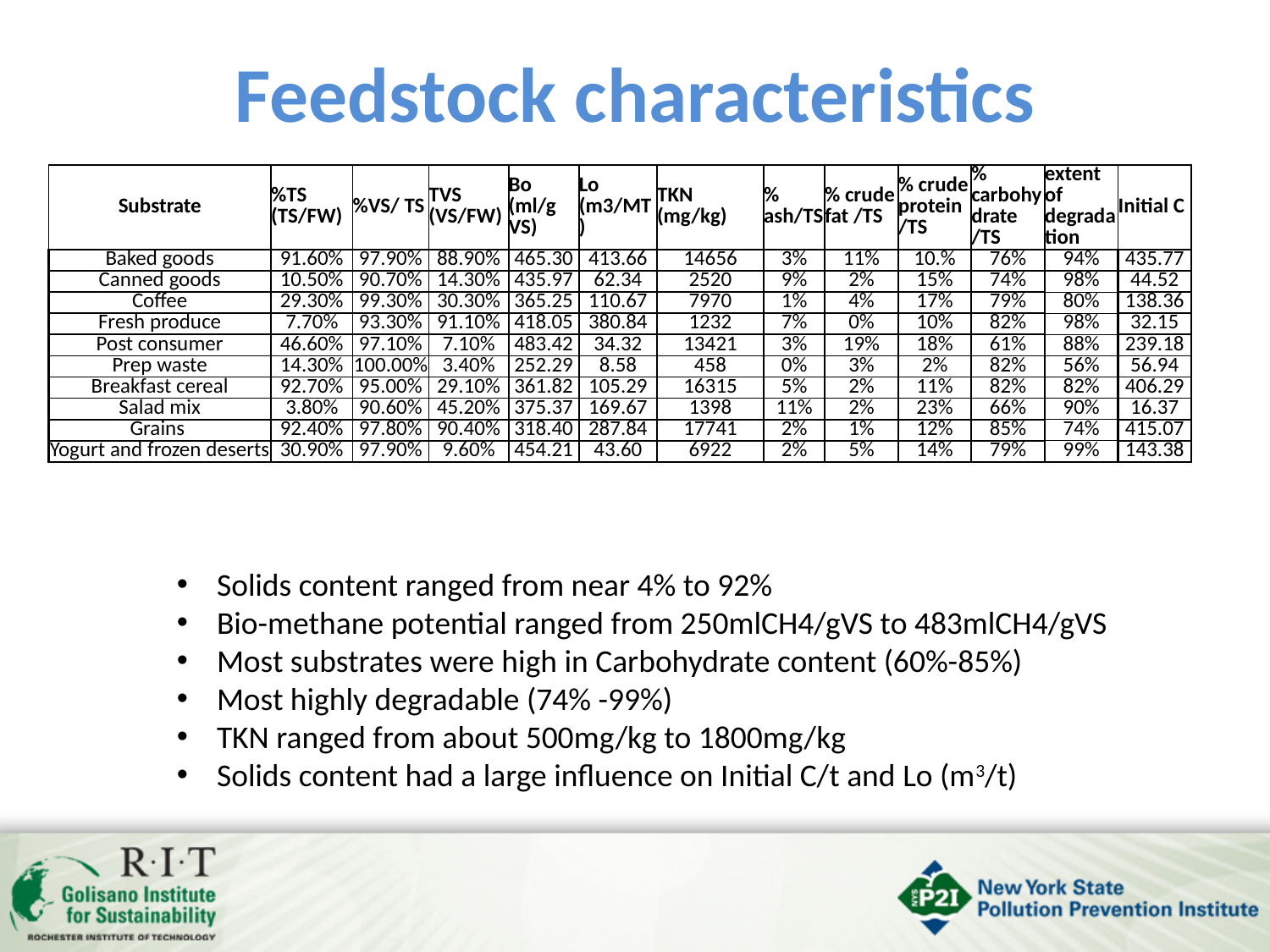

# Feedstock characteristics
| Substrate | %TS (TS/FW) | %VS/ TS | TVS (VS/FW) | Bo (ml/g VS) | Lo (m3/MT) | TKN (mg/kg) | % ash/TS | % crude fat /TS | % crude protein /TS | % carbohydrate /TS | extent of degradation | Initial C |
| --- | --- | --- | --- | --- | --- | --- | --- | --- | --- | --- | --- | --- |
| Baked goods | 91.60% | 97.90% | 88.90% | 465.30 | 413.66 | 14656 | 3% | 11% | 10.% | 76% | 94% | 435.77 |
| Canned goods | 10.50% | 90.70% | 14.30% | 435.97 | 62.34 | 2520 | 9% | 2% | 15% | 74% | 98% | 44.52 |
| Coffee | 29.30% | 99.30% | 30.30% | 365.25 | 110.67 | 7970 | 1% | 4% | 17% | 79% | 80% | 138.36 |
| Fresh produce | 7.70% | 93.30% | 91.10% | 418.05 | 380.84 | 1232 | 7% | 0% | 10% | 82% | 98% | 32.15 |
| Post consumer | 46.60% | 97.10% | 7.10% | 483.42 | 34.32 | 13421 | 3% | 19% | 18% | 61% | 88% | 239.18 |
| Prep waste | 14.30% | 100.00% | 3.40% | 252.29 | 8.58 | 458 | 0% | 3% | 2% | 82% | 56% | 56.94 |
| Breakfast cereal | 92.70% | 95.00% | 29.10% | 361.82 | 105.29 | 16315 | 5% | 2% | 11% | 82% | 82% | 406.29 |
| Salad mix | 3.80% | 90.60% | 45.20% | 375.37 | 169.67 | 1398 | 11% | 2% | 23% | 66% | 90% | 16.37 |
| Grains | 92.40% | 97.80% | 90.40% | 318.40 | 287.84 | 17741 | 2% | 1% | 12% | 85% | 74% | 415.07 |
| Yogurt and frozen deserts | 30.90% | 97.90% | 9.60% | 454.21 | 43.60 | 6922 | 2% | 5% | 14% | 79% | 99% | 143.38 |
Solids content ranged from near 4% to 92%
Bio-methane potential ranged from 250mlCH4/gVS to 483mlCH4/gVS
Most substrates were high in Carbohydrate content (60%-85%)
Most highly degradable (74% -99%)
TKN ranged from about 500mg/kg to 1800mg/kg
Solids content had a large influence on Initial C/t and Lo (m3/t)